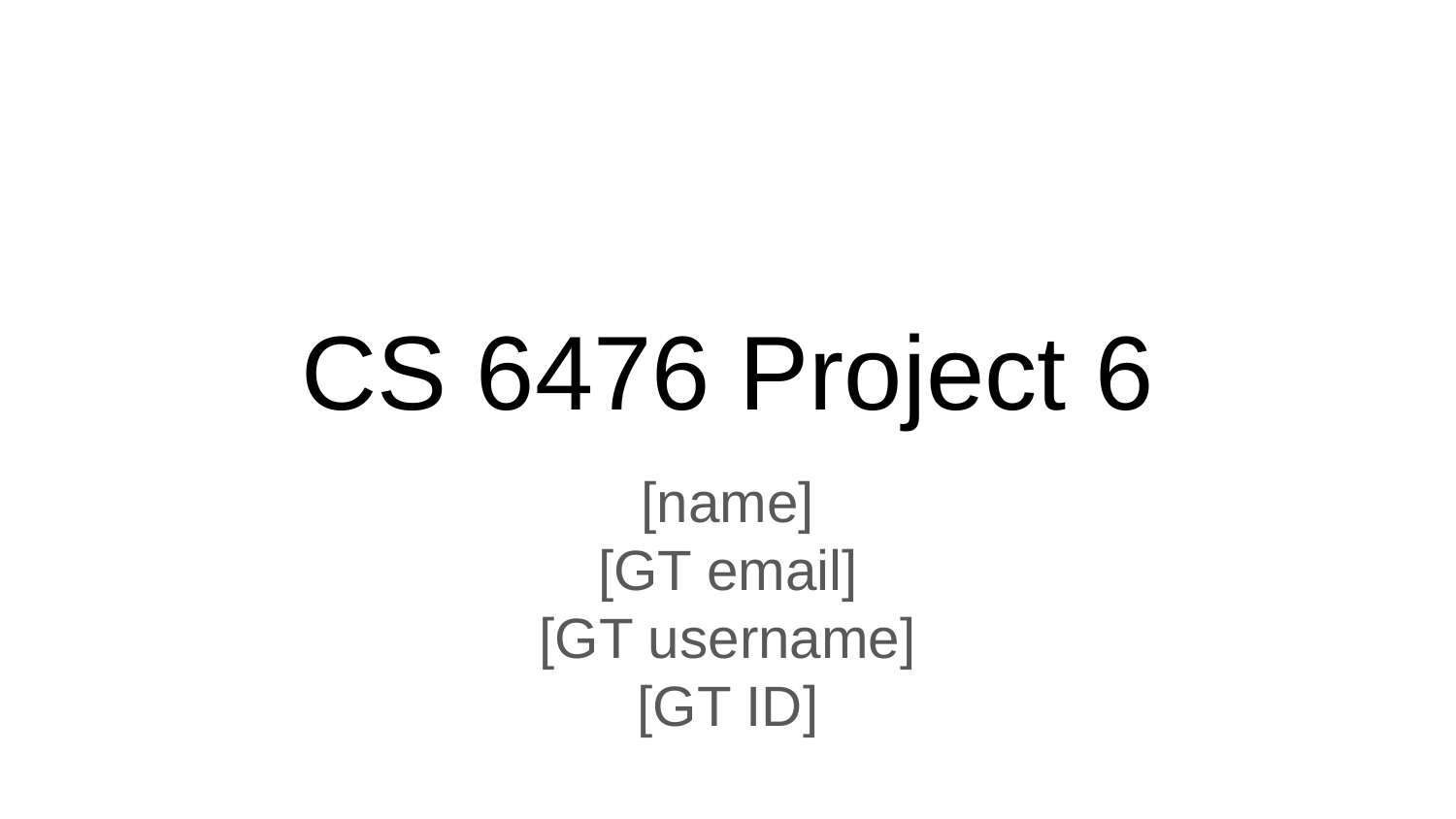

# CS 6476 Project 6
[name]
[GT email]
[GT username]
[GT ID]